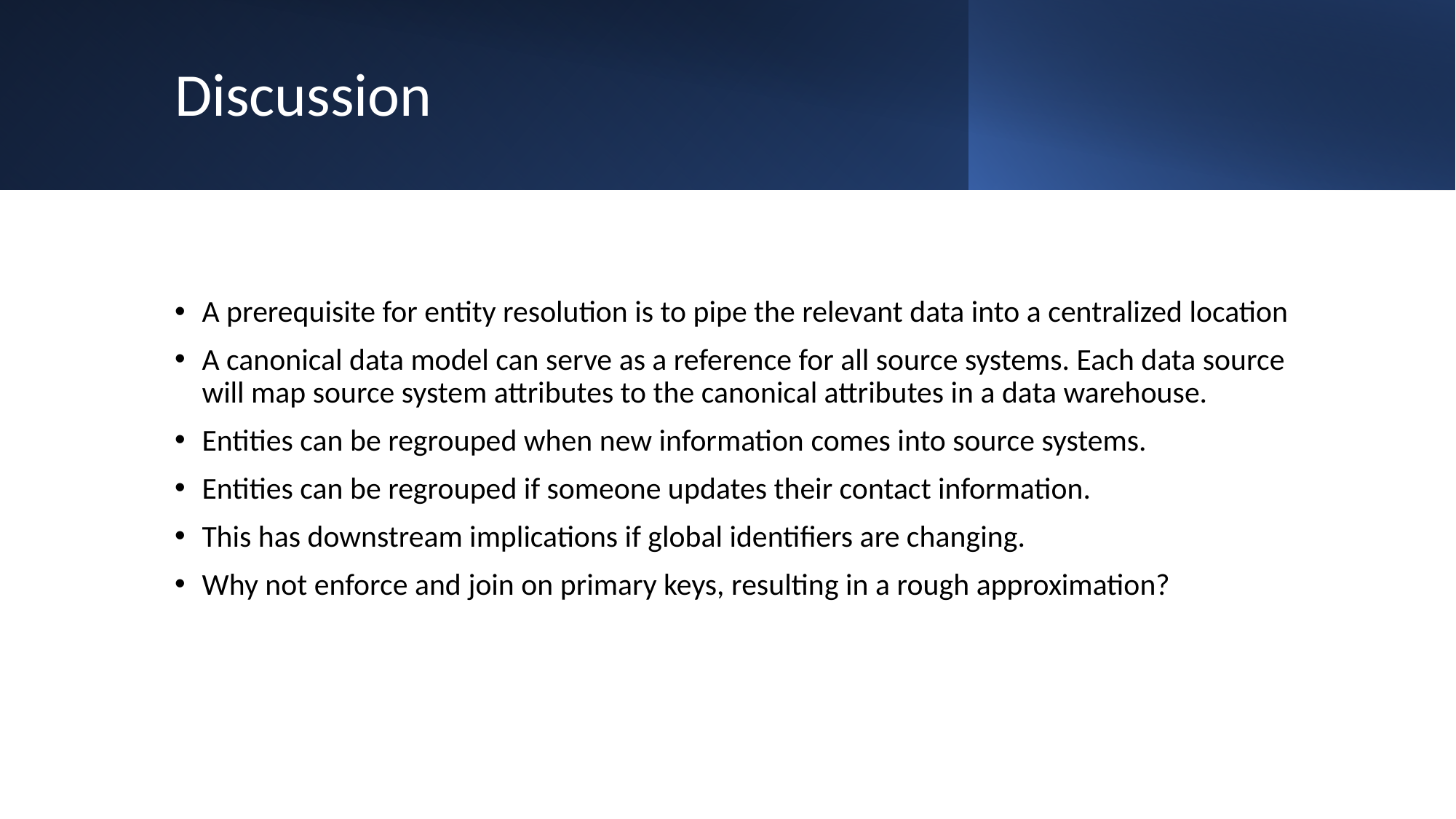

# Discussion
A prerequisite for entity resolution is to pipe the relevant data into a centralized location
A canonical data model can serve as a reference for all source systems. Each data source will map source system attributes to the canonical attributes in a data warehouse.
Entities can be regrouped when new information comes into source systems.
Entities can be regrouped if someone updates their contact information.
This has downstream implications if global identifiers are changing.
Why not enforce and join on primary keys, resulting in a rough approximation?